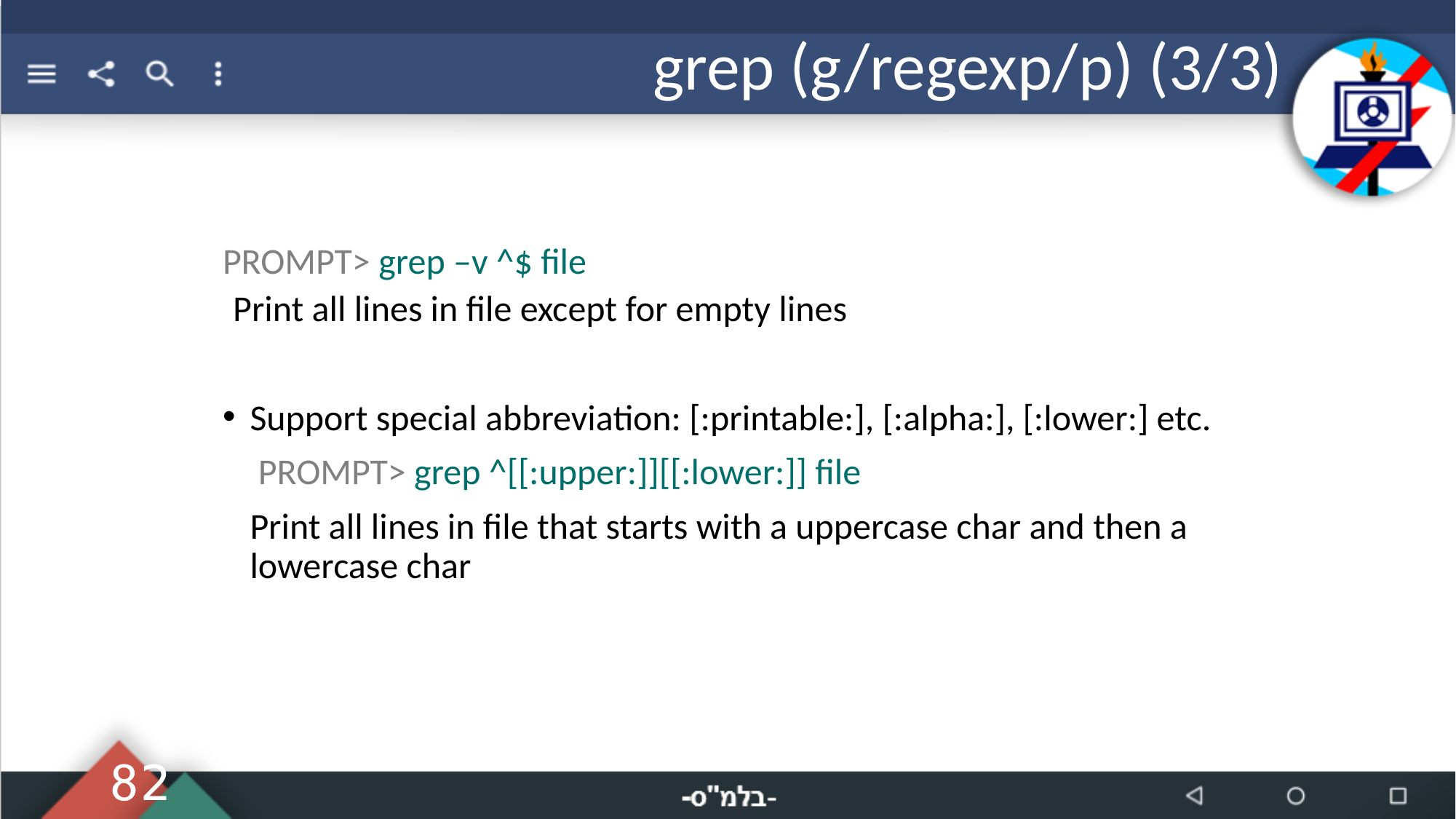

# grep (g/regexp/p) (3/3)
	 PROMPT> grep –v ^$ file
	 Print all lines in file except for empty lines

Support special abbreviation: [:printable:], [:alpha:], [:lower:] etc.
	 PROMPT> grep ^[[:upper:]][[:lower:]] file
	Print all lines in file that starts with a uppercase char and then a lowercase char

82